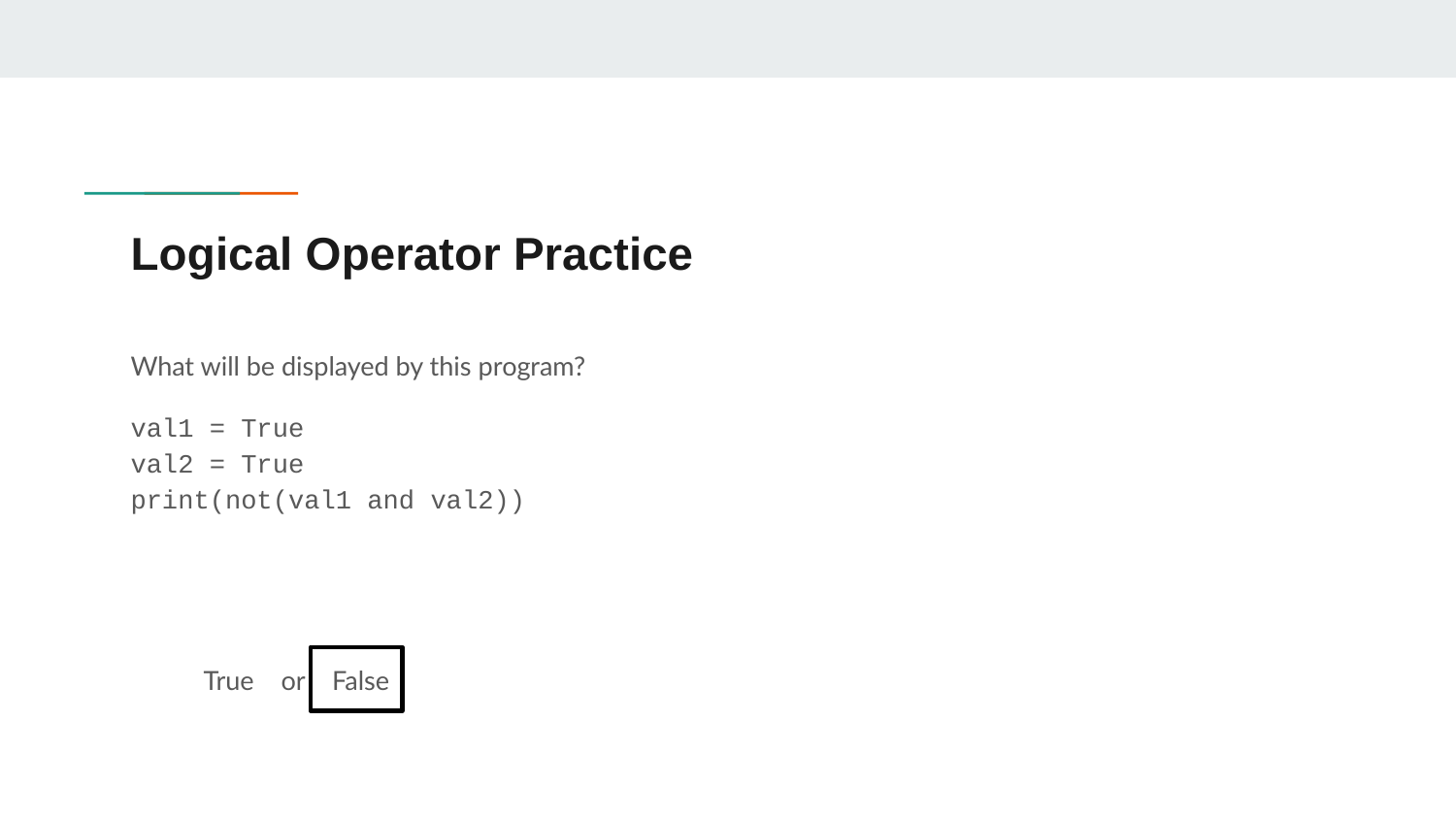

# Logical Operator Practice
What will be displayed by this program?
val1 = True
val2 = True
print(not(val1 and val2))

True    or    False